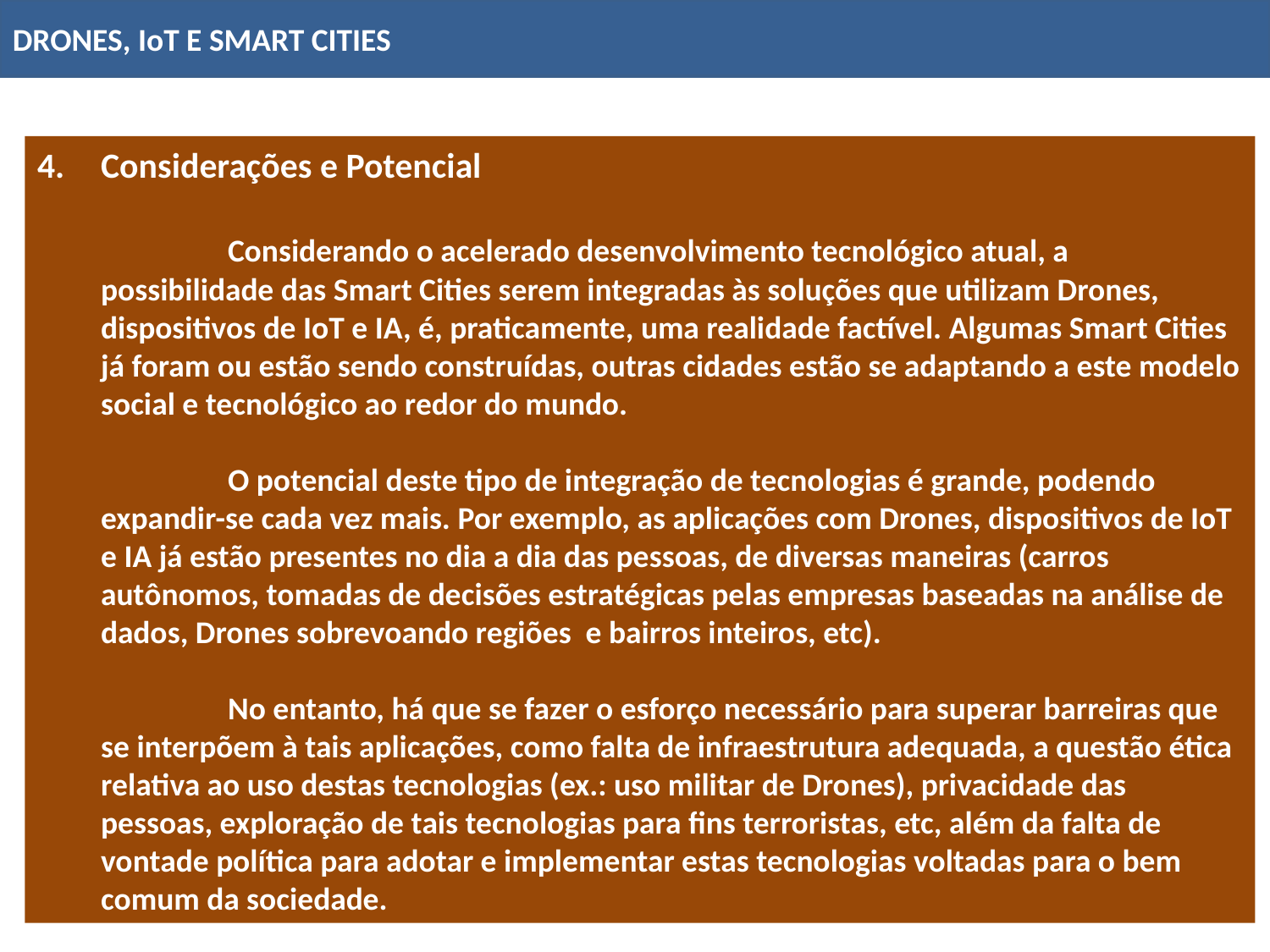

DRONES, IoT E SMART CITIES
Considerações e Potencial

		Considerando o acelerado desenvolvimento tecnológico atual, a possibilidade das Smart Cities serem integradas às soluções que utilizam Drones, dispositivos de IoT e IA, é, praticamente, uma realidade factível. Algumas Smart Cities já foram ou estão sendo construídas, outras cidades estão se adaptando a este modelo social e tecnológico ao redor do mundo.

		O potencial deste tipo de integração de tecnologias é grande, podendo expandir-se cada vez mais. Por exemplo, as aplicações com Drones, dispositivos de IoT e IA já estão presentes no dia a dia das pessoas, de diversas maneiras (carros autônomos, tomadas de decisões estratégicas pelas empresas baseadas na análise de dados, Drones sobrevoando regiões  e bairros inteiros, etc).

		No entanto, há que se fazer o esforço necessário para superar barreiras que se interpõem à tais aplicações, como falta de infraestrutura adequada, a questão ética relativa ao uso destas tecnologias (ex.: uso militar de Drones), privacidade das pessoas, exploração de tais tecnologias para fins terroristas, etc, além da falta de vontade política para adotar e implementar estas tecnologias voltadas para o bem comum da sociedade.